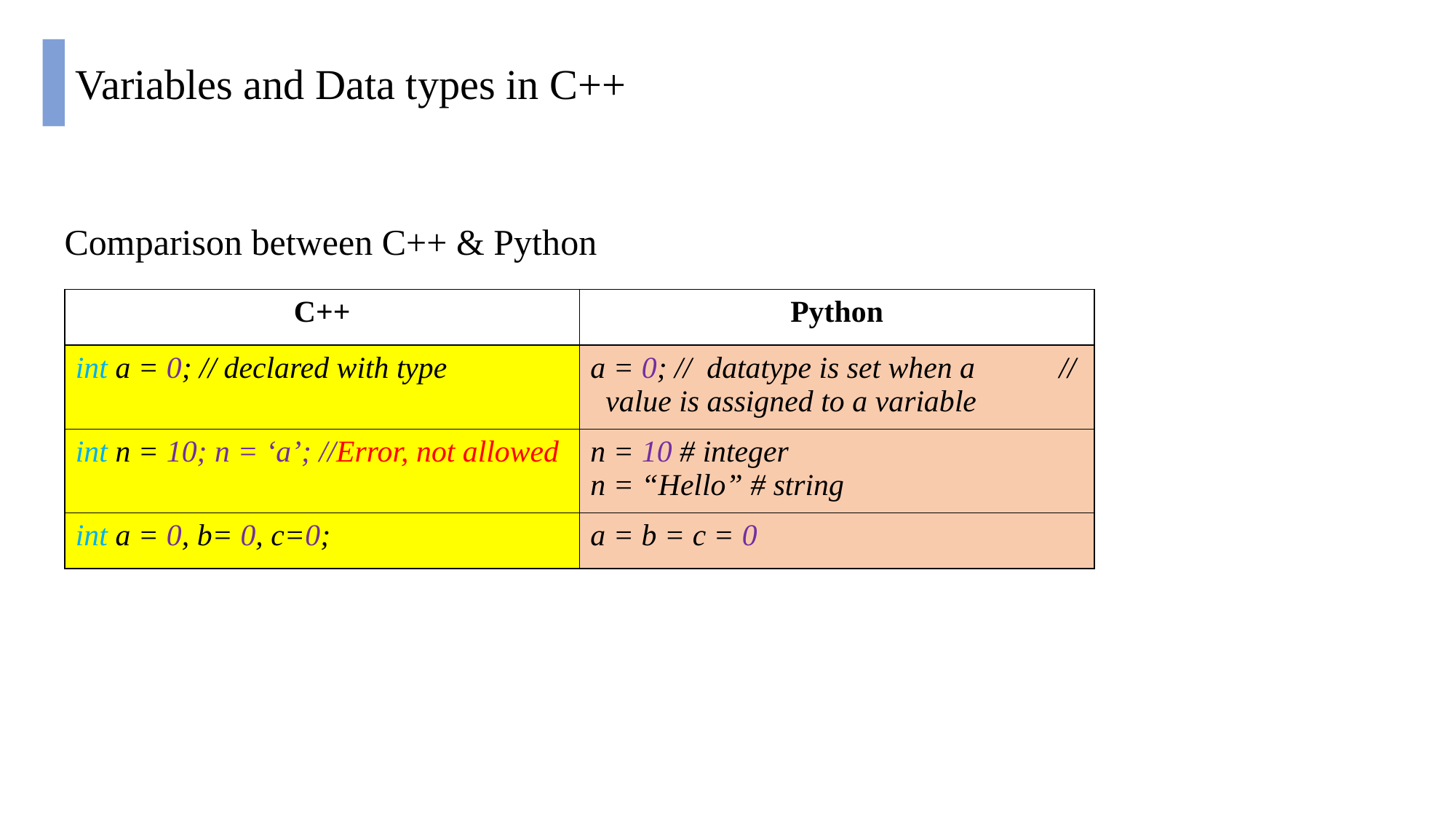

Variables and Data types in C++
Comparison between C++ & Python
| C++ | Python |
| --- | --- |
| int a = 0; // declared with type | a = 0; // datatype is set when a // value is assigned to a variable |
| int n = 10; n = ‘a’; //Error, not allowed | n = 10 # integer n = “Hello” # string |
| int a = 0, b= 0, c=0; | a = b = c = 0 |